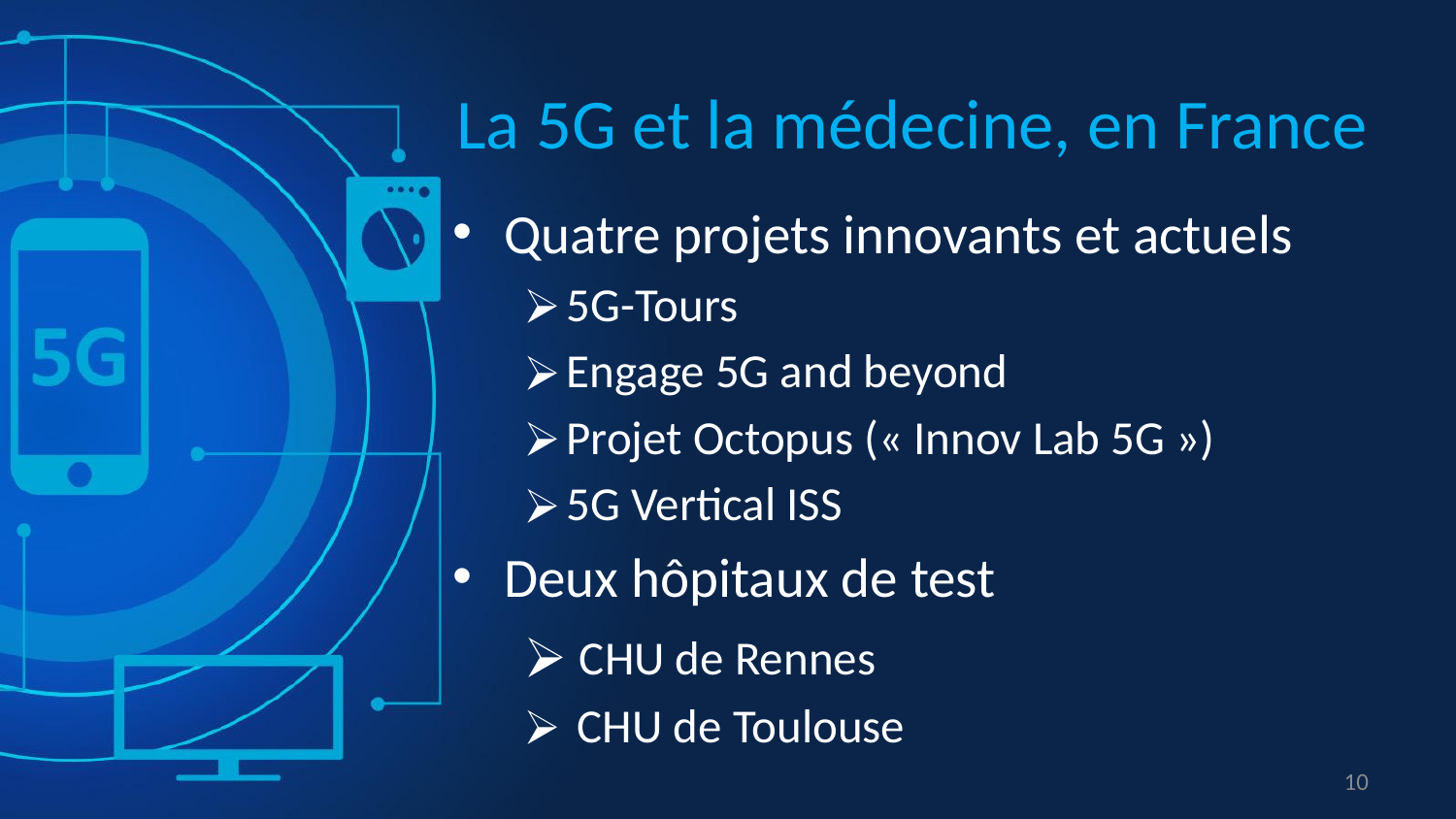

# La 5G et la médecine, en France
Quatre projets innovants et actuels
5G-Tours
Engage 5G and beyond
Projet Octopus (« Innov Lab 5G »)
5G Vertical ISS
Deux hôpitaux de test
 CHU de Rennes
 CHU de Toulouse

10